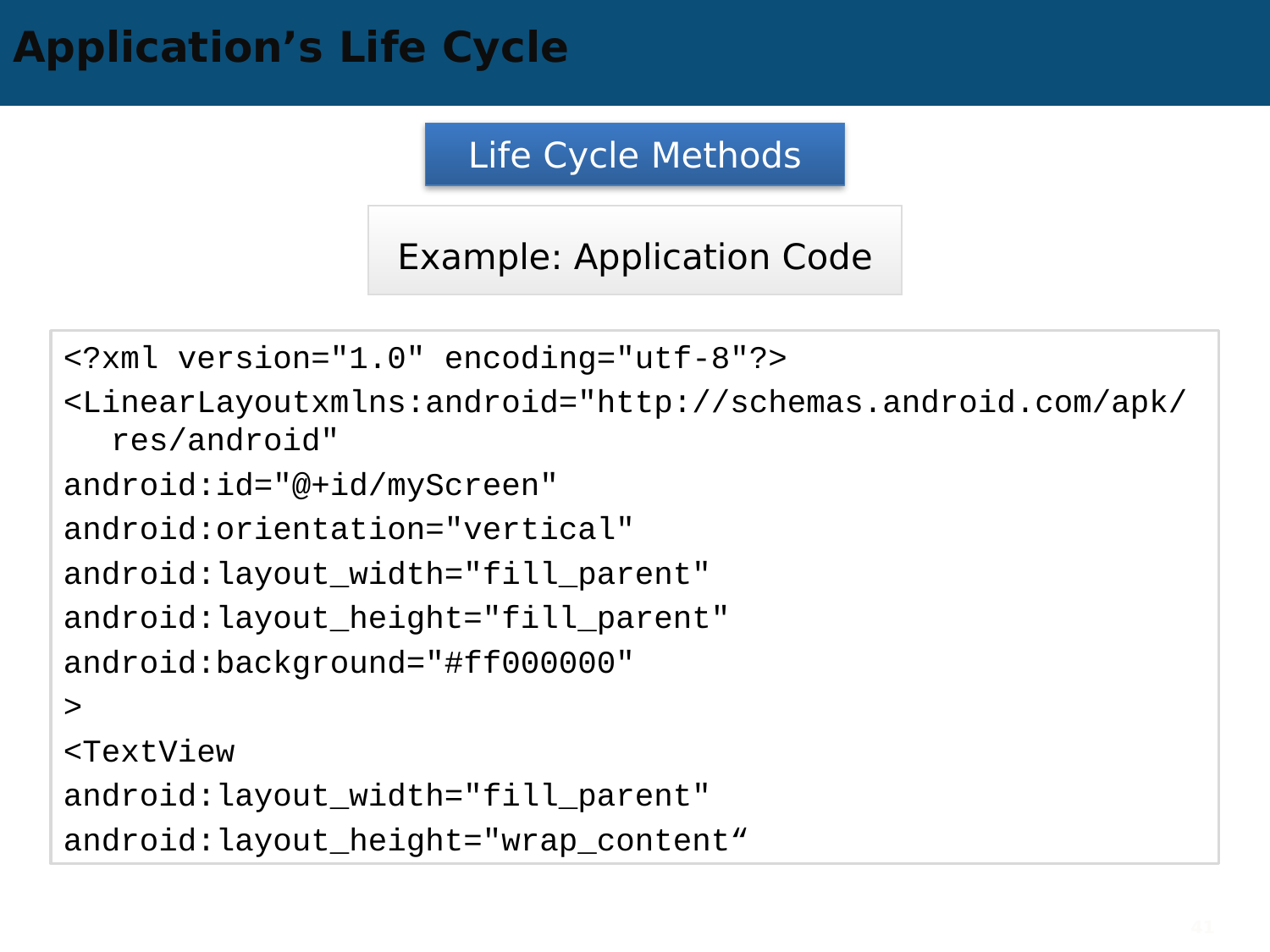

# Application’s Life Cycle
Life Cycle Methods
Example: Application Code
<?xml version="1.0" encoding="utf-8"?>
<LinearLayoutxmlns:android="http://schemas.android.com/apk/res/android"
android:id="@+id/myScreen"
android:orientation="vertical"
android:layout_width="fill_parent"
android:layout_height="fill_parent"
android:background="#ff000000"
>
<TextView
android:layout_width="fill_parent"
android:layout_height="wrap_content“